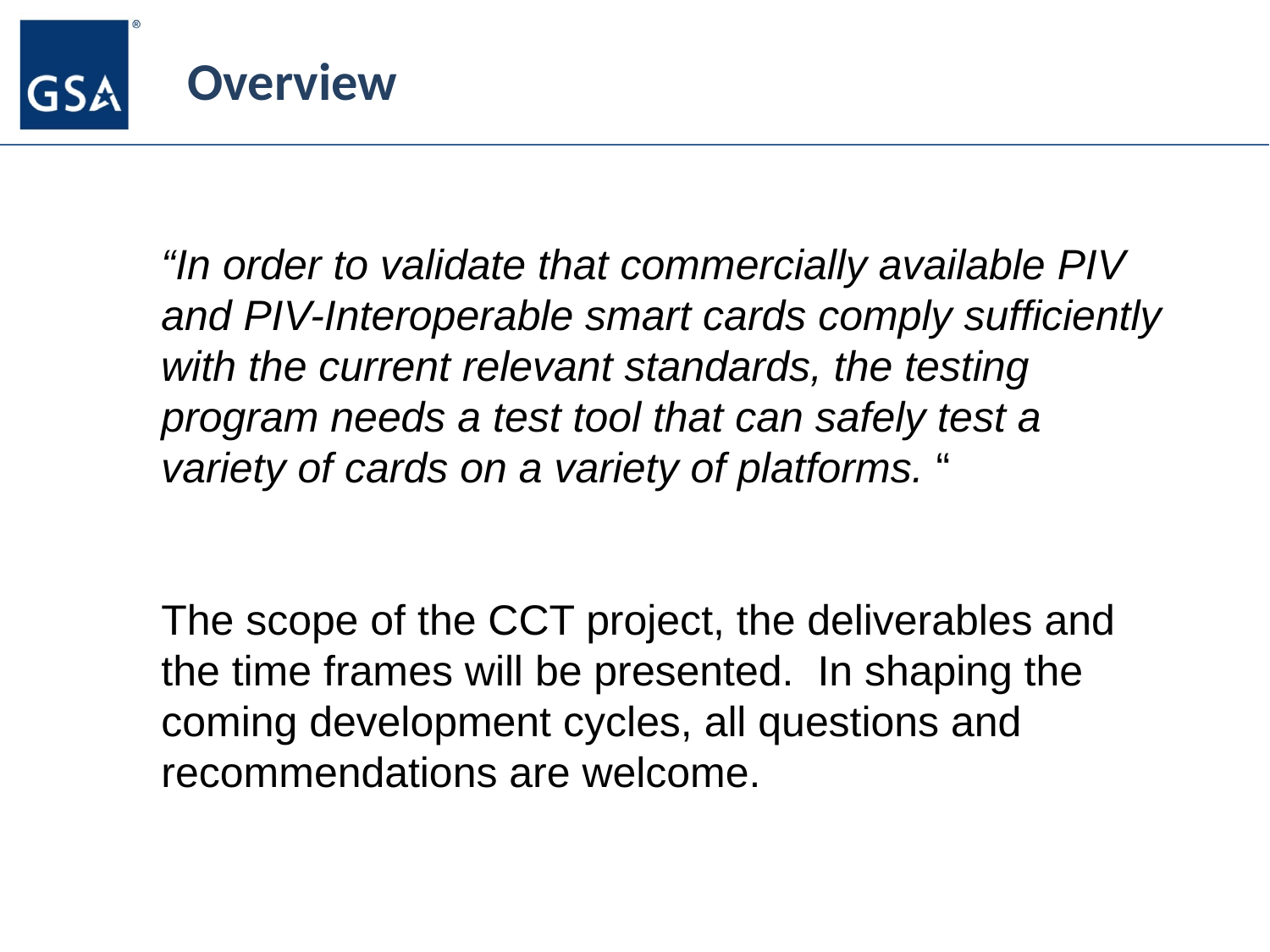

# Overview
“In order to validate that commercially available PIV and PIV-Interoperable smart cards comply sufficiently with the current relevant standards, the testing program needs a test tool that can safely test a variety of cards on a variety of platforms. “

The scope of the CCT project, the deliverables and the time frames will be presented.  In shaping the coming development cycles, all questions and recommendations are welcome.